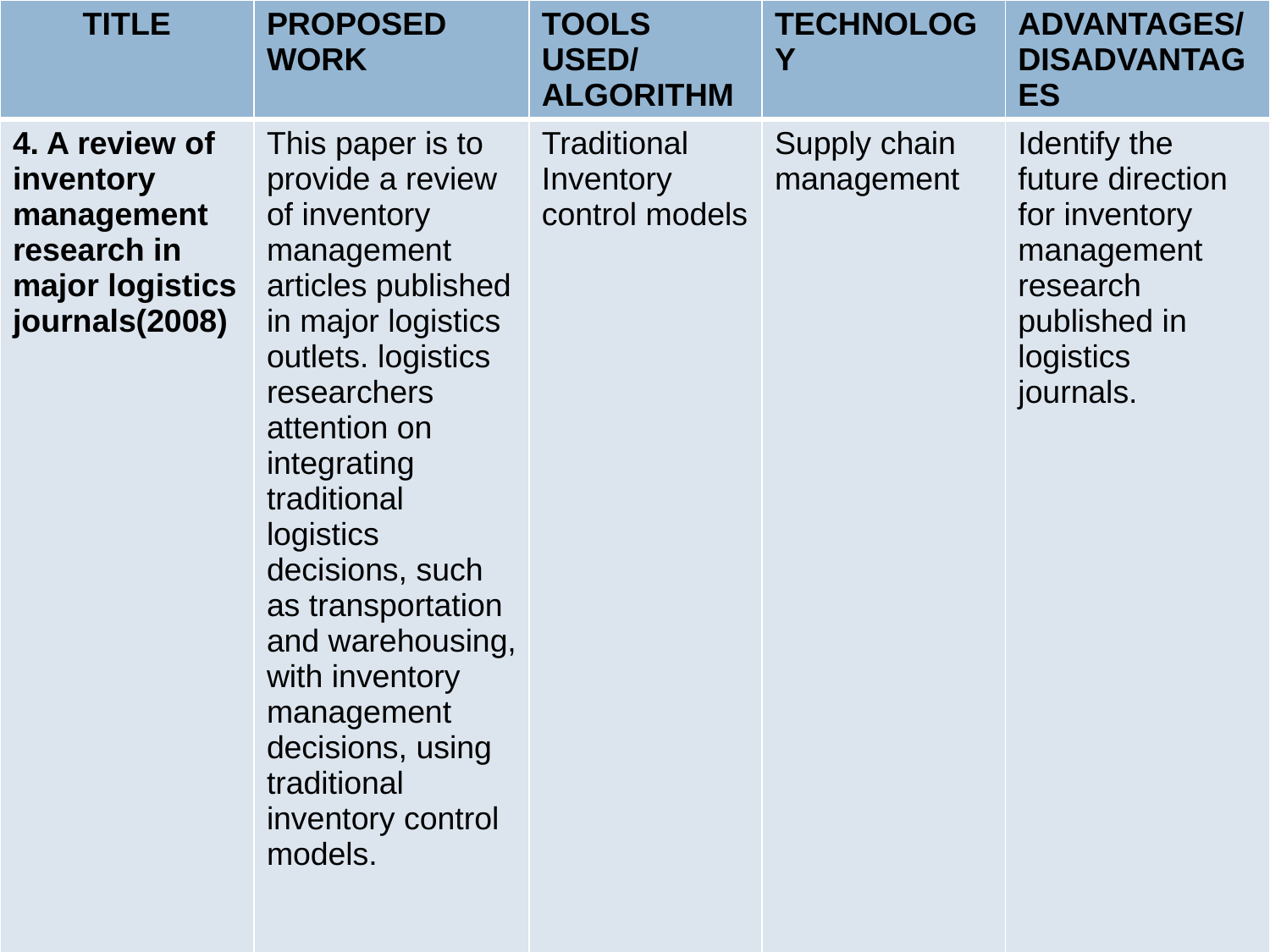

| TITLE | PROPOSED WORK | TOOLS USED/ ALGORITHM | TECHNOLOGY | ADVANTAGES/ DISADVANTAGES |
| --- | --- | --- | --- | --- |
| 4. A review of inventory management research in major logistics journals(2008) | This paper is to provide a review of inventory management articles published in major logistics outlets. logistics researchers attention on integrating traditional logistics decisions, such as transportation and warehousing, with inventory management decisions, using traditional inventory control models. | Traditional Inventory control models | Supply chain management | Identify the future direction for inventory management research published in logistics journals. |
Dept of CSE, ACE                              B.E.,CSE